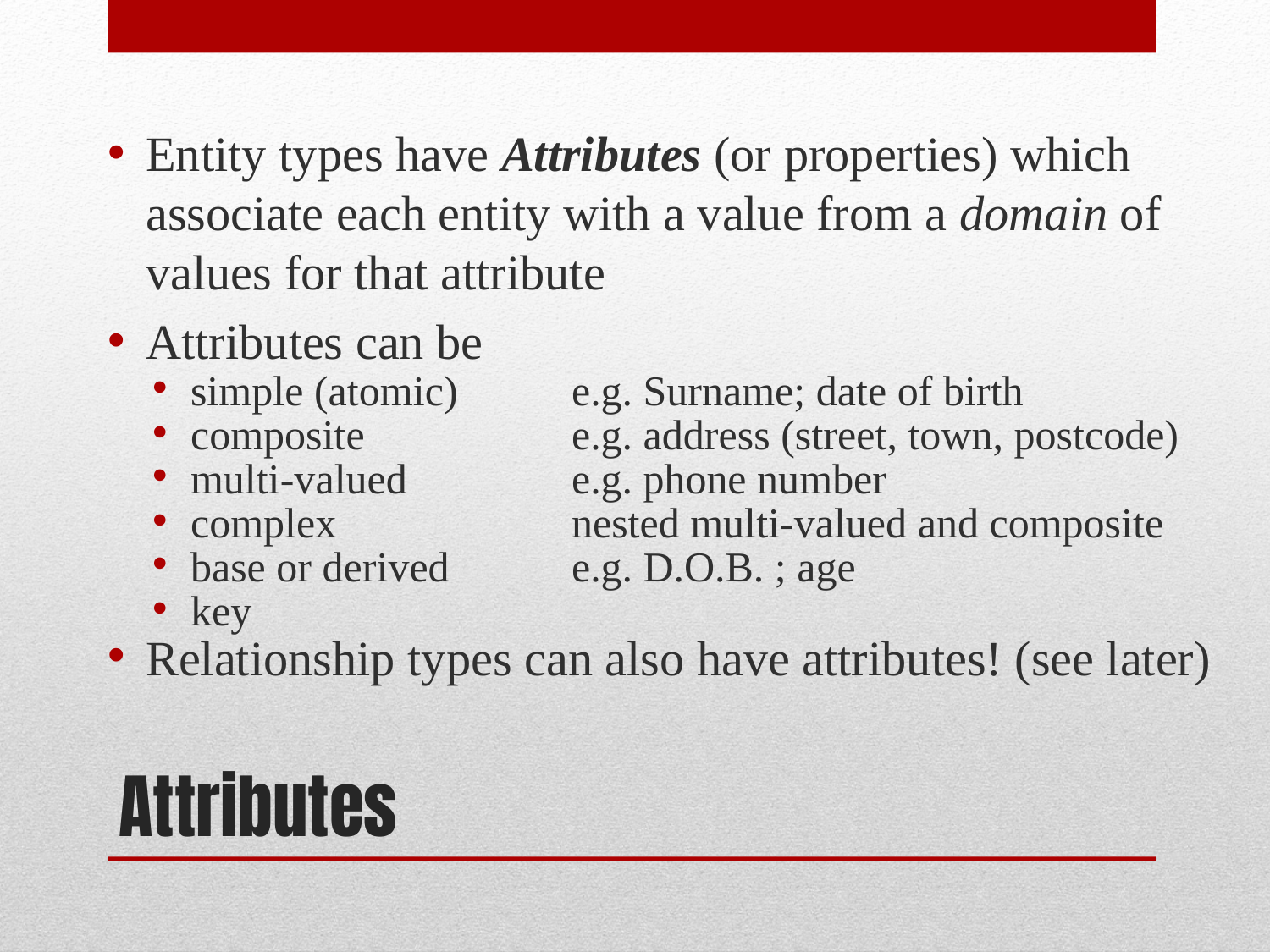

Entity types have Attributes (or properties) which associate each entity with a value from a domain of values for that attribute
Attributes can be
simple (atomic)	e.g. Surname; date of birth
composite		e.g. address (street, town, postcode)
multi-valued		e.g. phone number
complex		nested multi-valued and composite
base or derived	e.g. D.O.B. ; age
key
Relationship types can also have attributes! (see later)

# Attributes